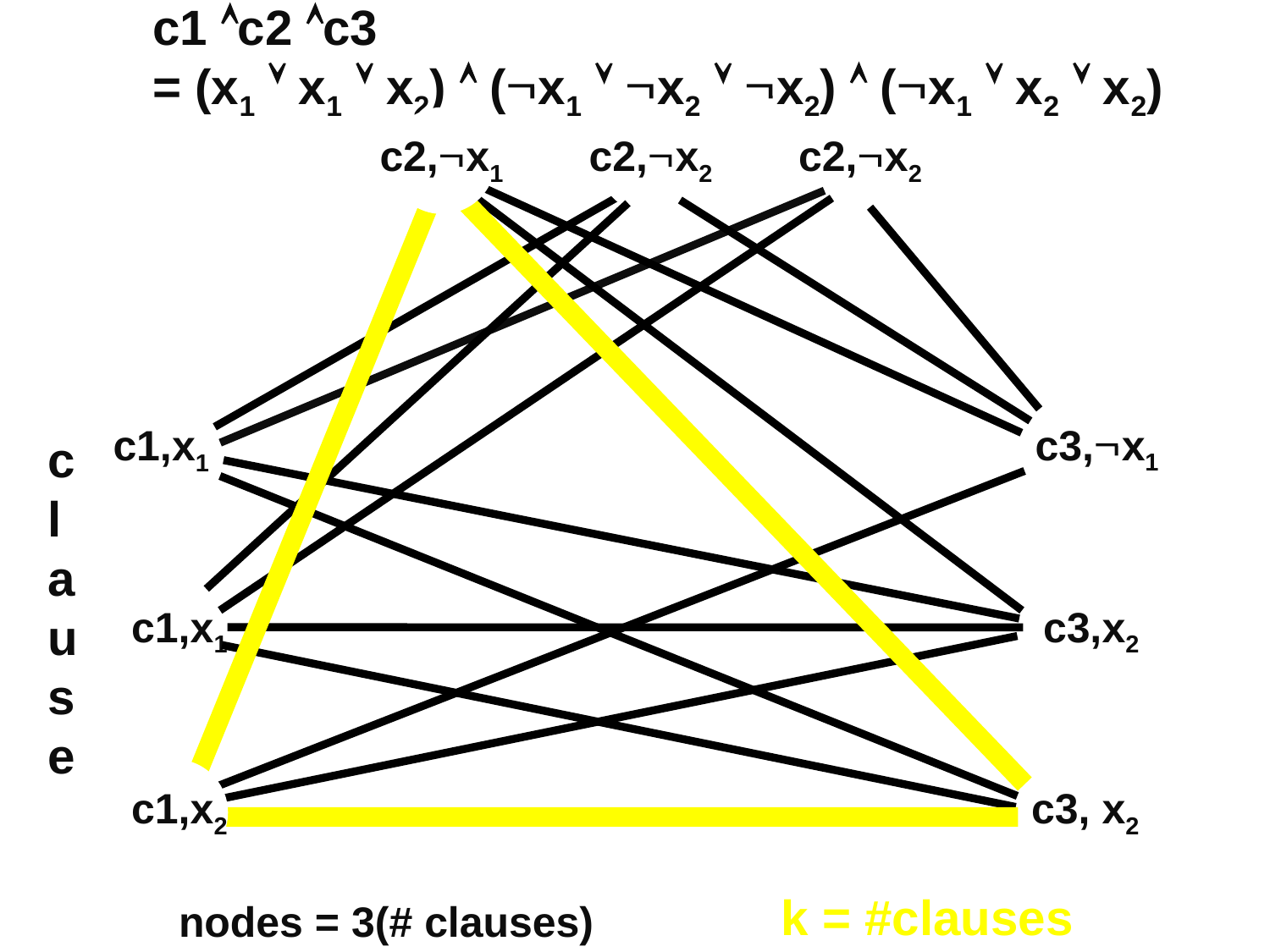

c1 ∧c2 ∧c3
= (x1 ∨ x1 ∨ x2) ∧ (¬x1 ∨ ¬x2 ∨ ¬x2) ∧ (¬x1 ∨ x2 ∨ x2)

c2,¬x1

c2,¬x2

c2,¬x2

c1,x1

c3,¬x1
clause

c1,x1

c3,x2

c1,x2

c3, x2

k = #clauses
#nodes = 3(# clauses)